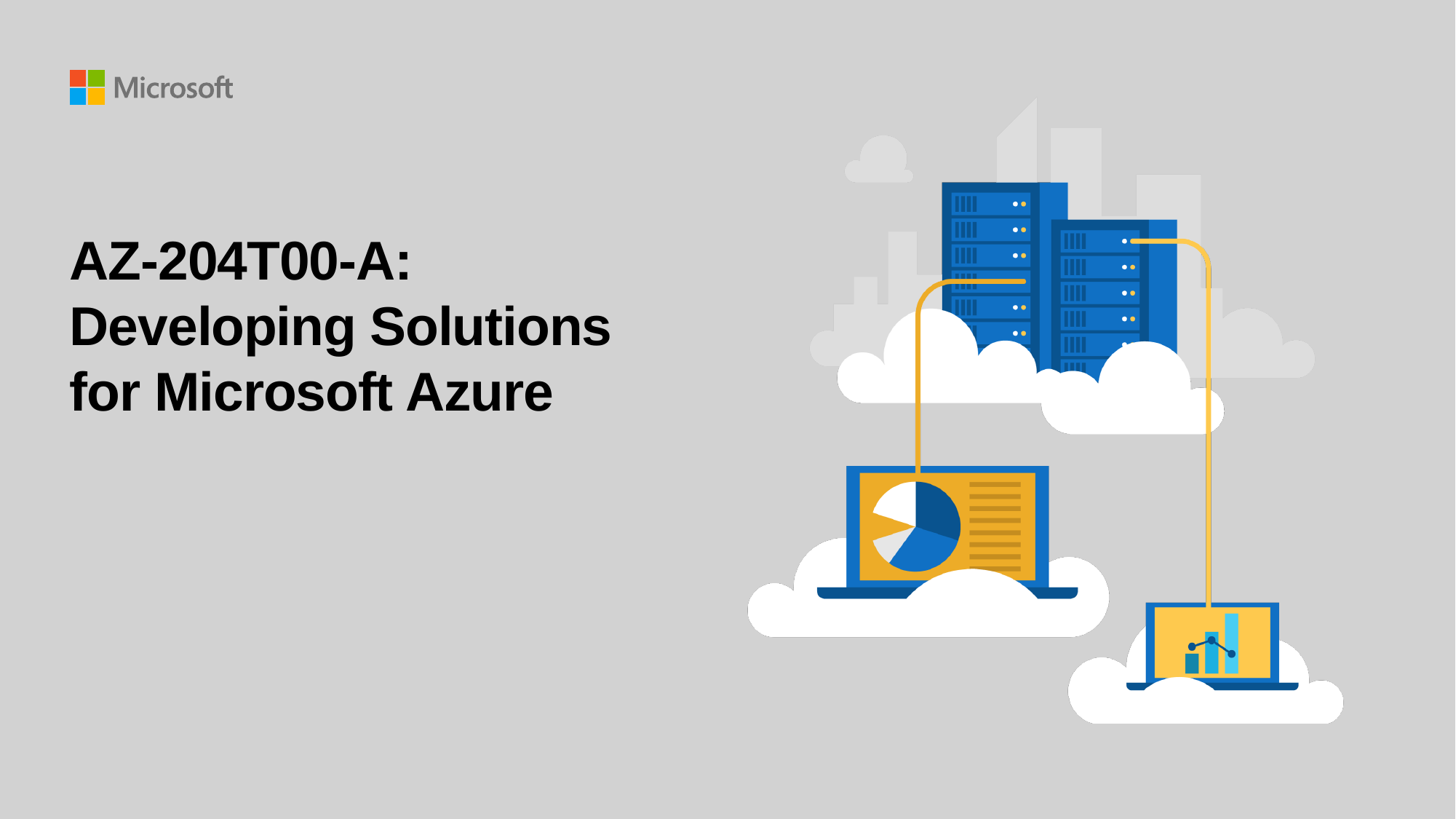

# AZ-204T00-A: Developing Solutions for Microsoft Azure